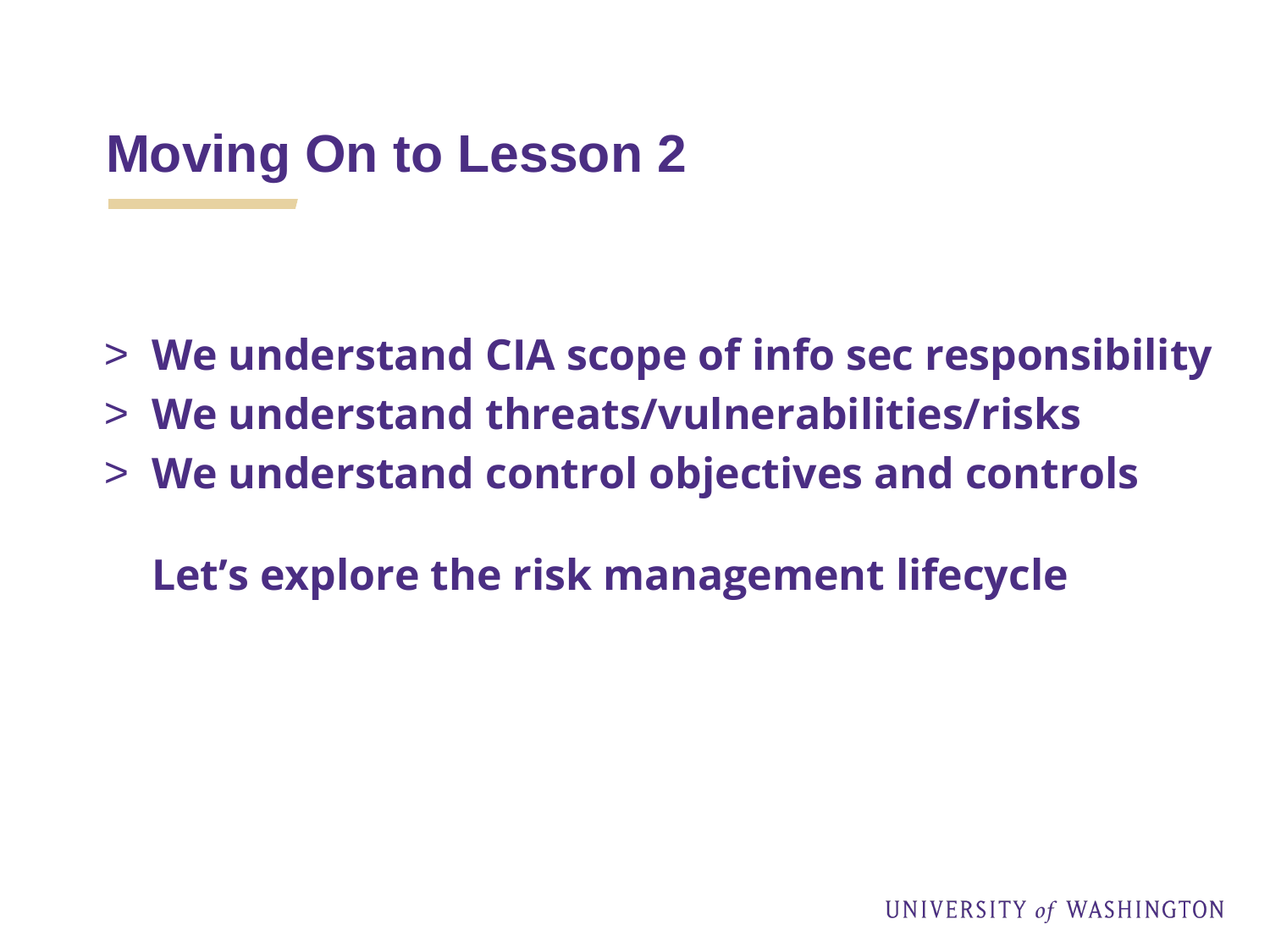

# Moving On to Lesson 2
We understand CIA scope of info sec responsibility
We understand threats/vulnerabilities/risks
We understand control objectives and controls
Let’s explore the risk management lifecycle